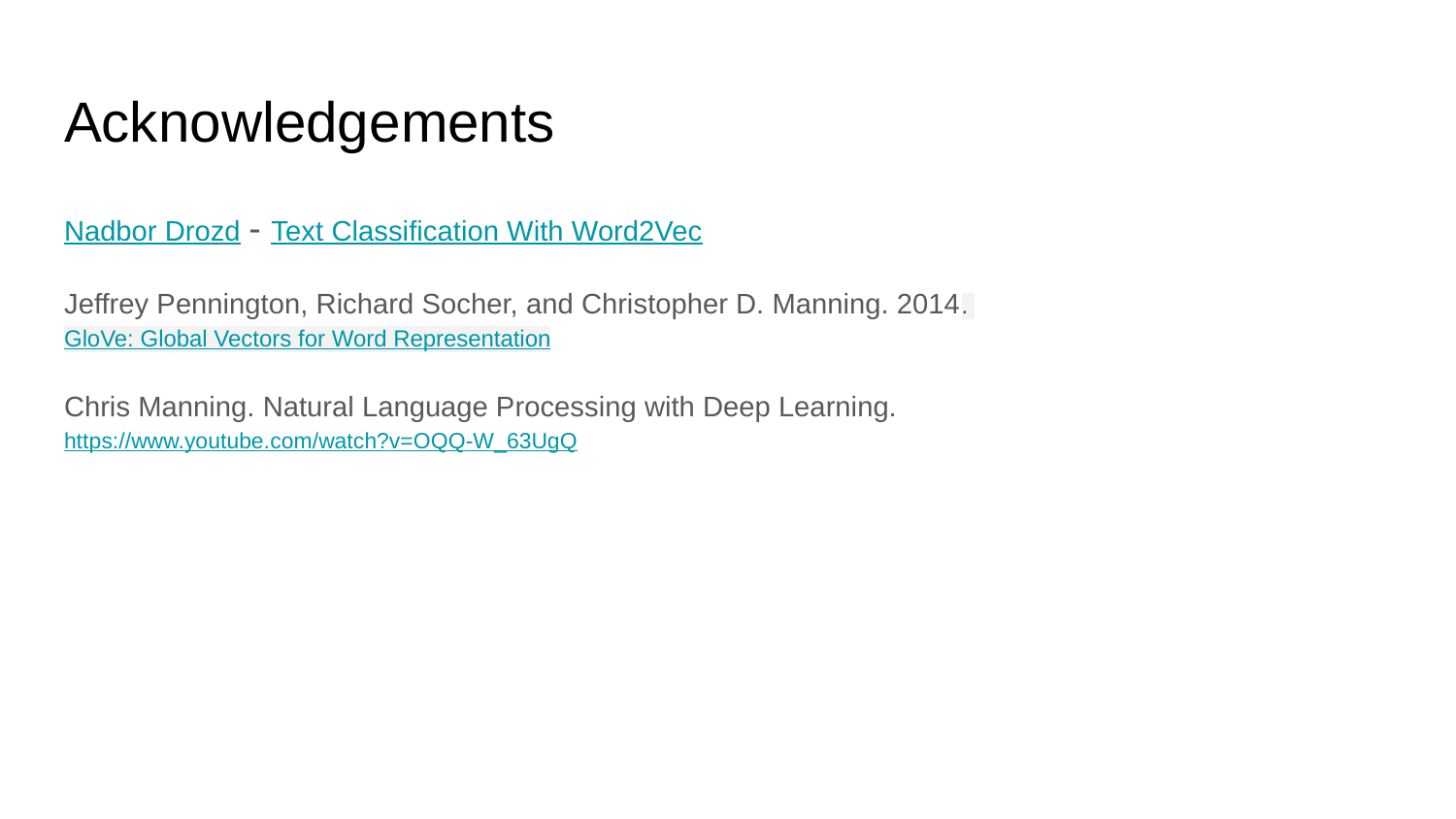

# Acknowledgements
Nadbor Drozd - Text Classification With Word2Vec
Jeffrey Pennington, Richard Socher, and Christopher D. Manning. 2014. GloVe: Global Vectors for Word Representation
Chris Manning. Natural Language Processing with Deep Learning. https://www.youtube.com/watch?v=OQQ-W_63UgQ